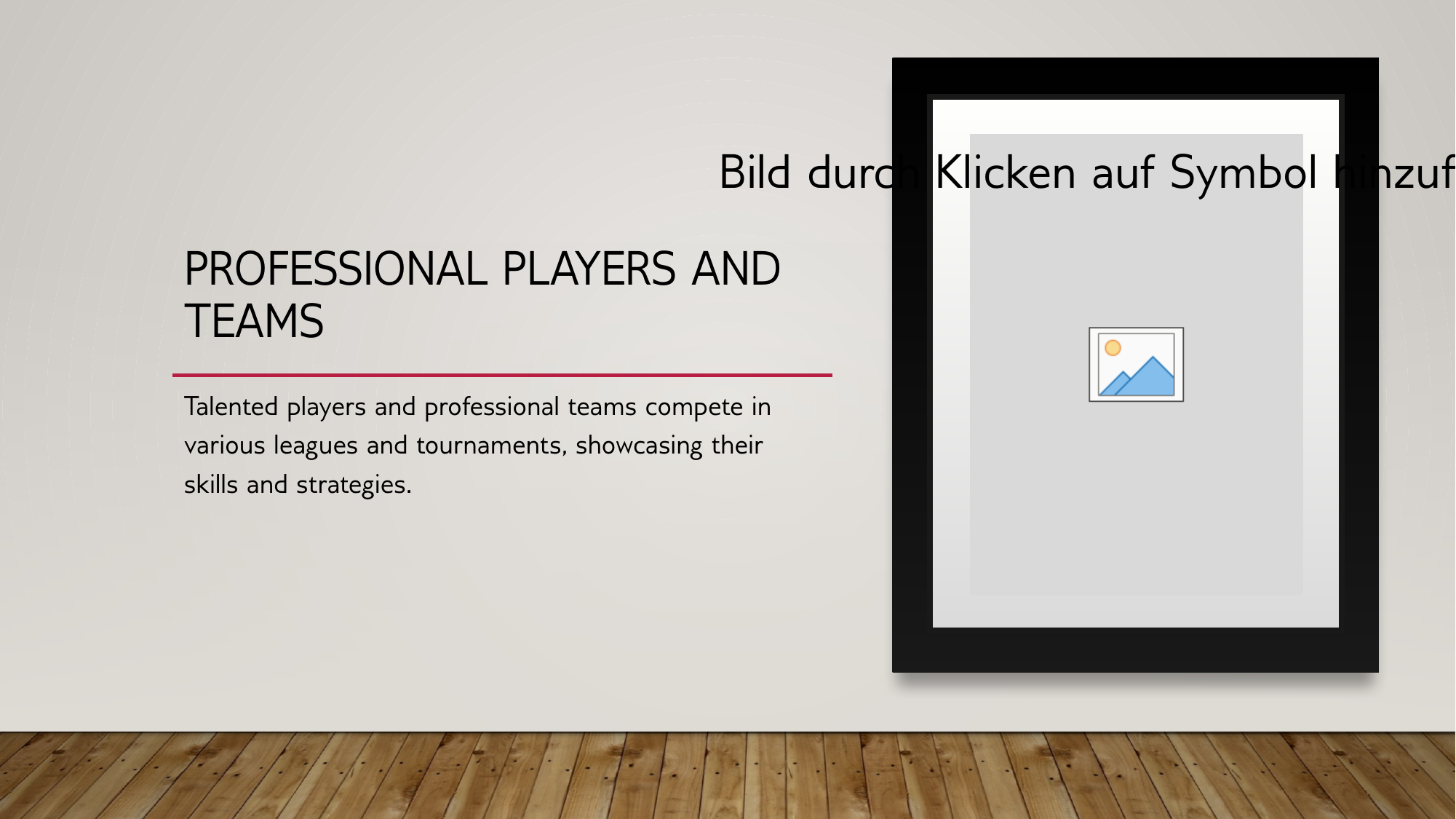

# Professional Players and Teams
Talented players and professional teams compete in various leagues and tournaments, showcasing their skills and strategies.